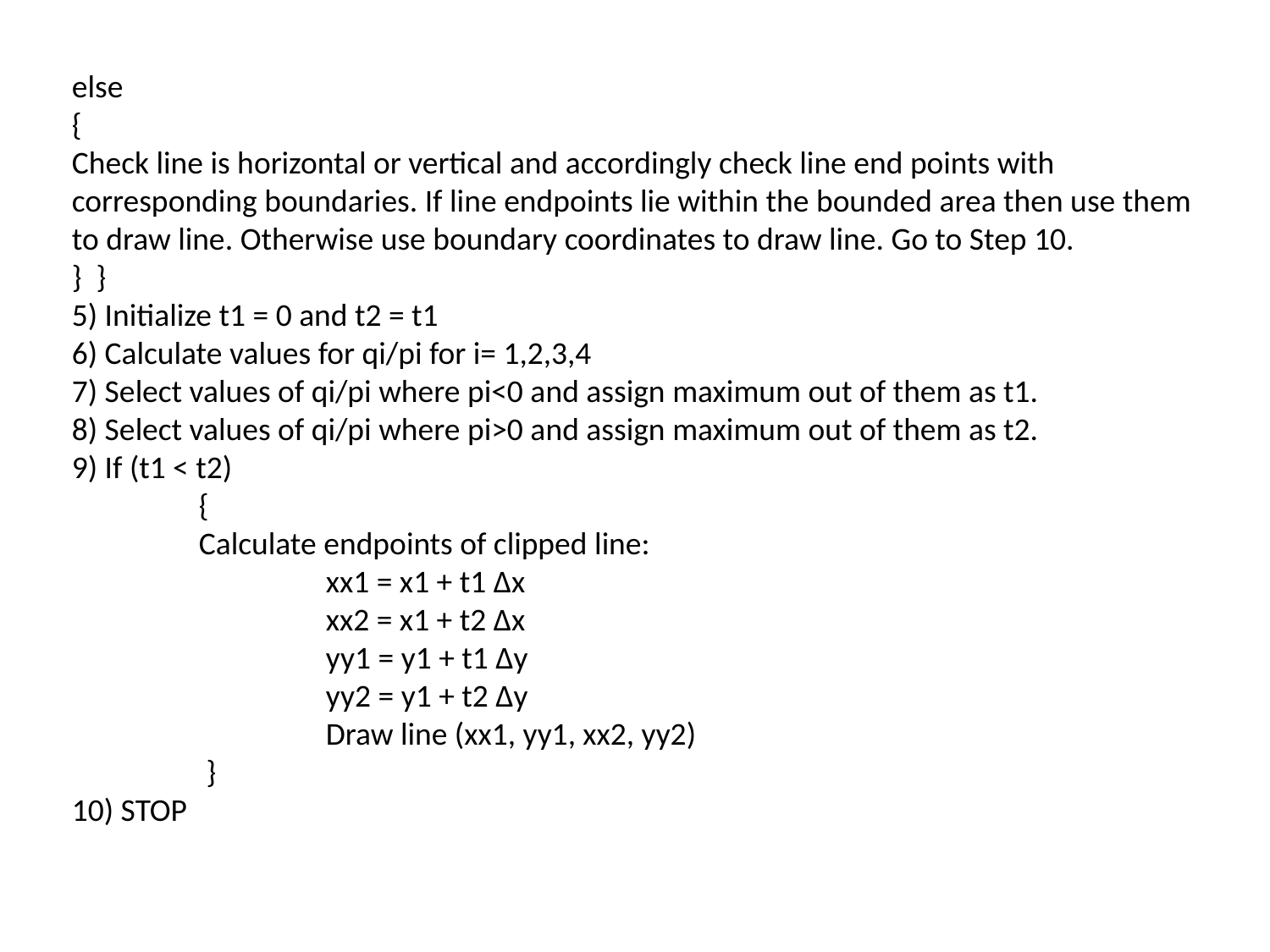

else
{
Check line is horizontal or vertical and accordingly check line end points with corresponding boundaries. If line endpoints lie within the bounded area then use them to draw line. Otherwise use boundary coordinates to draw line. Go to Step 10.
}  }
5) Initialize t1 = 0 and t2 = t1
6) Calculate values for qi/pi for i= 1,2,3,4
7) Select values of qi/pi where pi<0 and assign maximum out of them as t1.
8) Select values of qi/pi where pi>0 and assign maximum out of them as t2.
9) If (t1 < t2)
	{
	Calculate endpoints of clipped line:
		xx1 = x1 + t1 Δx
		xx2 = x1 + t2 Δx
		yy1 = y1 + t1 Δy
		yy2 = y1 + t2 Δy
		Draw line (xx1, yy1, xx2, yy2)
	 }
10) STOP